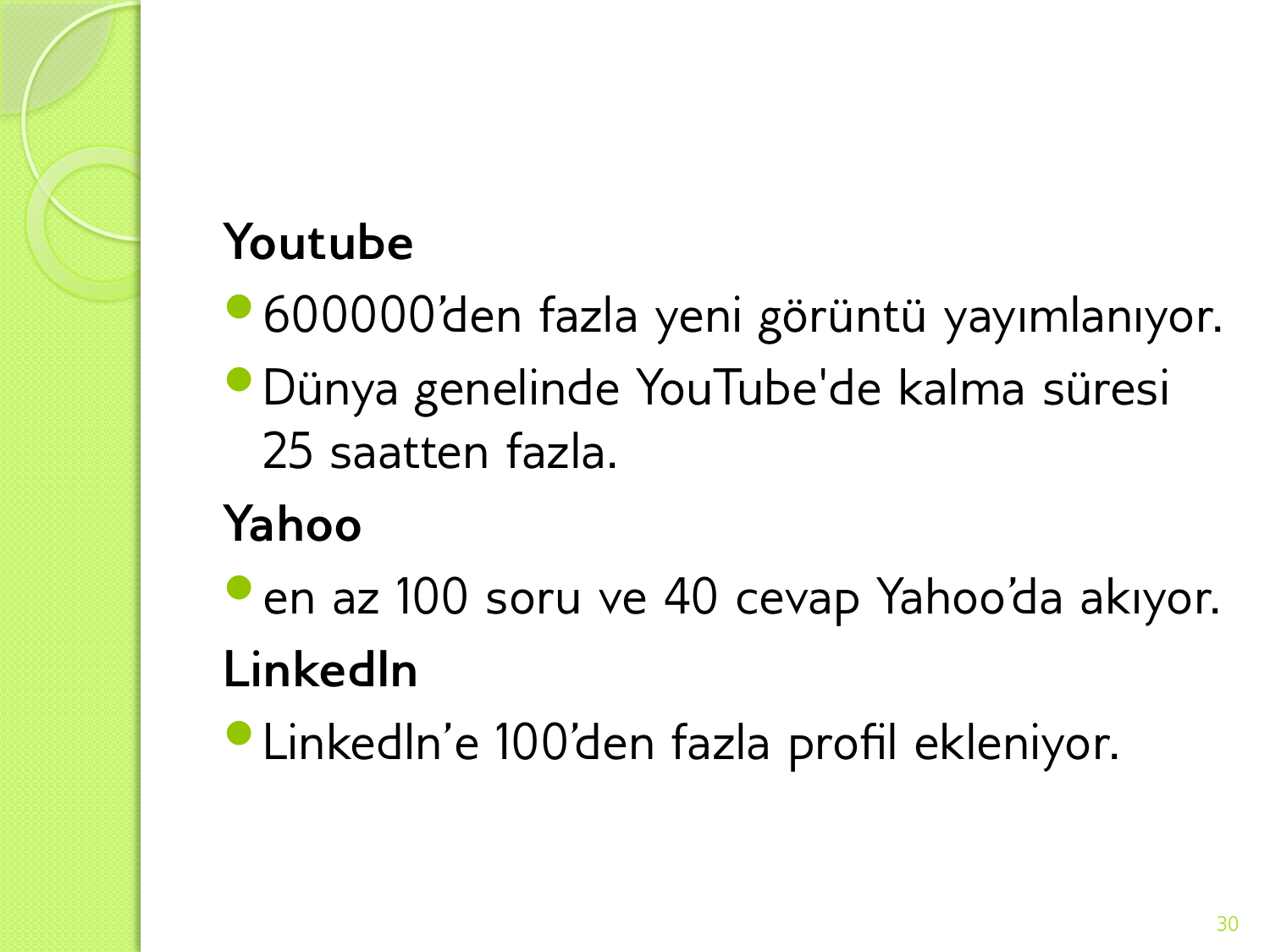

#
Youtube
600000’den fazla yeni görüntü yayımlanıyor.
Dünya genelinde YouTube'de kalma süresi 25 saatten fazla.
Yahoo
en az 100 soru ve 40 cevap Yahoo’da akıyor.
LinkedIn
LinkedIn’e 100’den fazla profil ekleniyor.
30